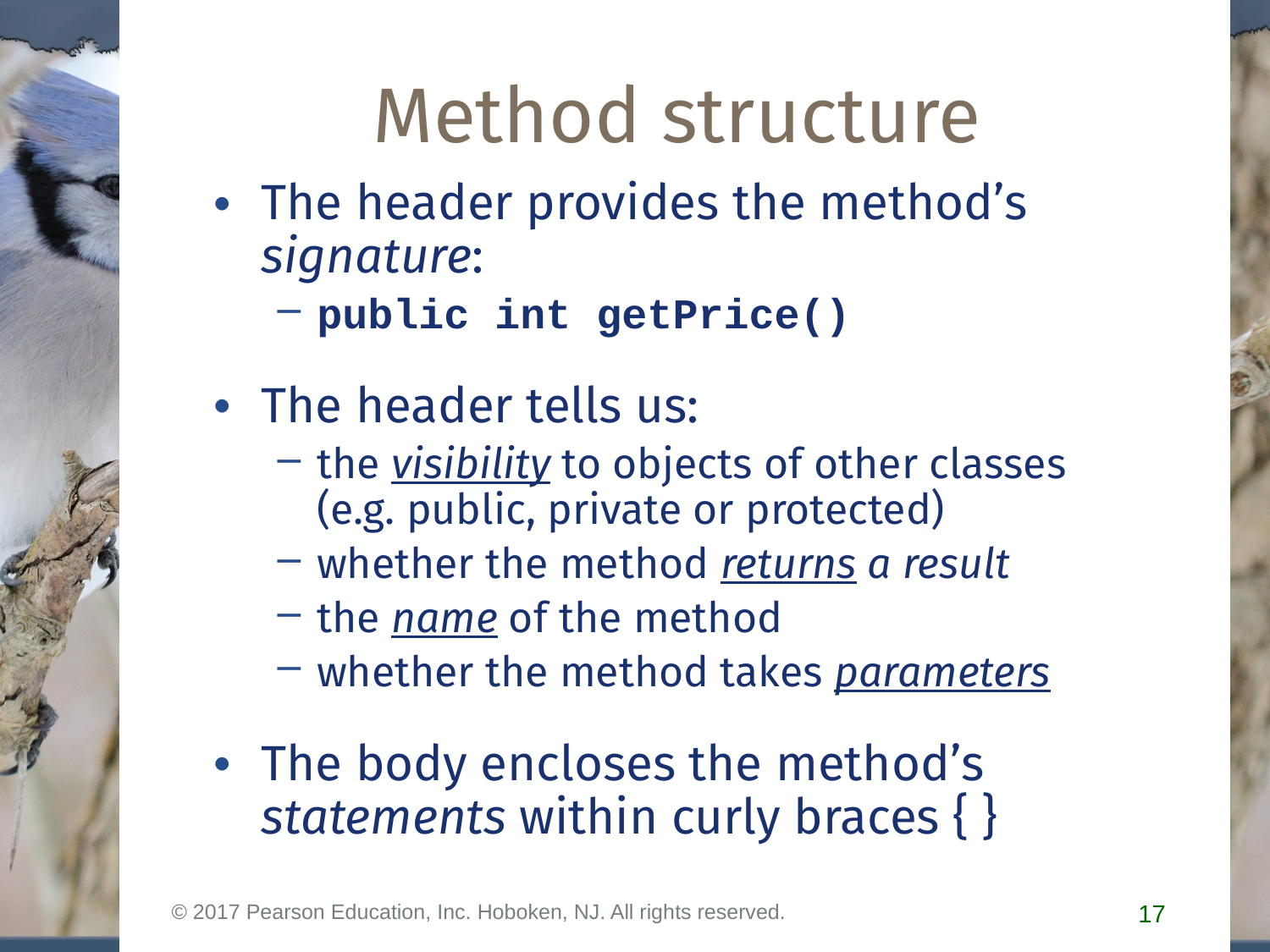

# Method structure
The header provides the method’s signature:
public int getPrice()
The header tells us:
the visibility to objects of other classes       (e.g. public, private or protected)
whether the method returns a result
the name of the method
whether the method takes parameters
The body encloses the method’s statements within curly braces { }
© 2017 Pearson Education, Inc. Hoboken, NJ. All rights reserved.